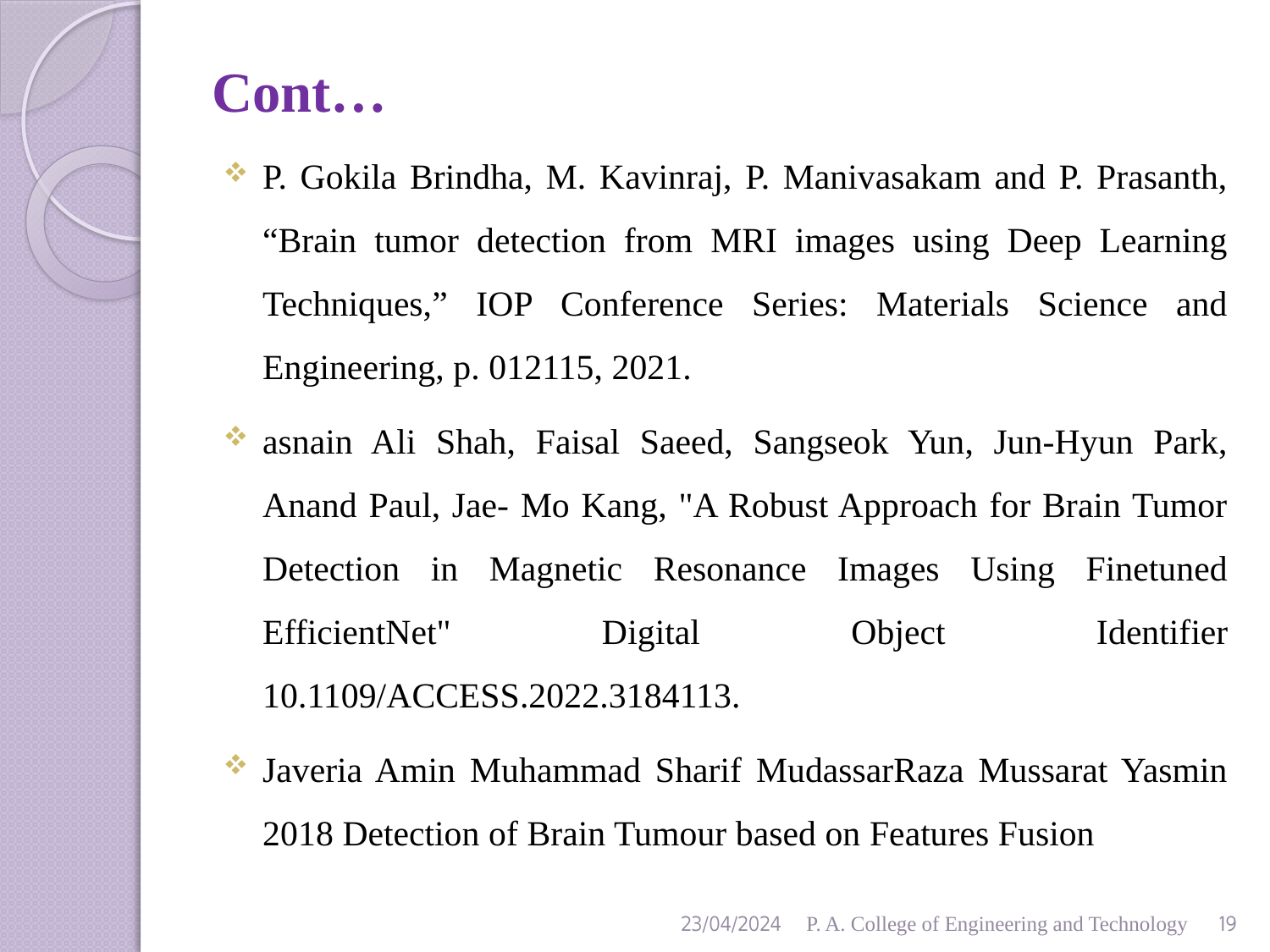

# Cont…
P. Gokila Brindha, M. Kavinraj, P. Manivasakam and P. Prasanth, “Brain tumor detection from MRI images using Deep Learning Techniques,” IOP Conference Series: Materials Science and Engineering, p. 012115, 2021.
asnain Ali Shah, Faisal Saeed, Sangseok Yun, Jun-Hyun Park, Anand Paul, Jae- Mo Kang, "A Robust Approach for Brain Tumor Detection in Magnetic Resonance Images Using Finetuned EfficientNet" Digital Object Identifier 10.1109/ACCESS.2022.3184113.
Javeria Amin Muhammad Sharif MudassarRaza Mussarat Yasmin 2018 Detection of Brain Tumour based on Features Fusion
23/04/2024
P. A. College of Engineering and Technology
19